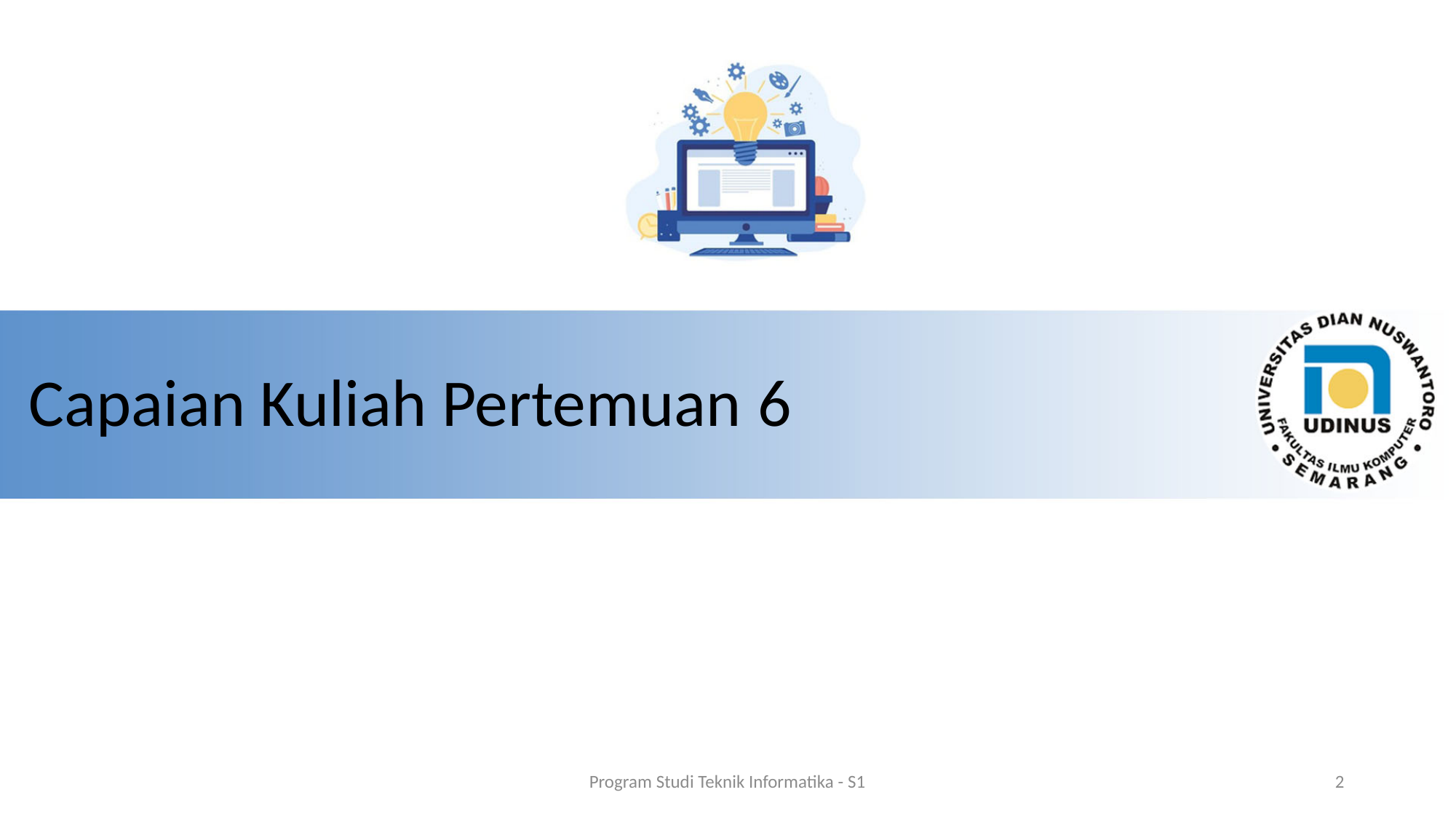

# Capaian Kuliah Pertemuan 6
Program Studi Teknik Informatika - S1
2